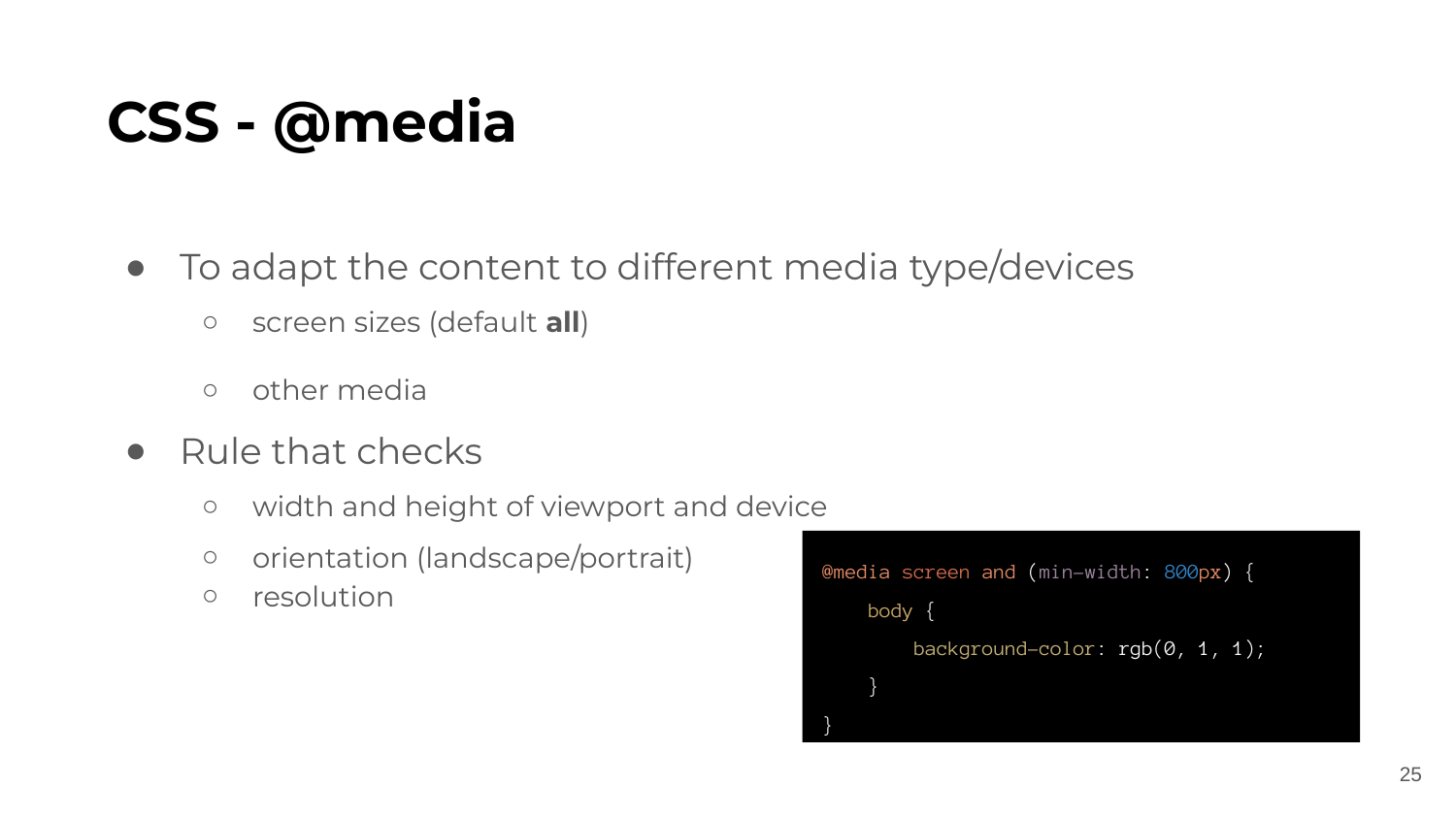

# CSS - @media
To adapt the content to different media type/devices
screen sizes (default all)
other media
Rule that checks
width and height of viewport and device
orientation (landscape/portrait)
resolution
@media screen and (min-width: 800px) {
    body {
        background-color: rgb(0, 1, 1);
    }
}

25